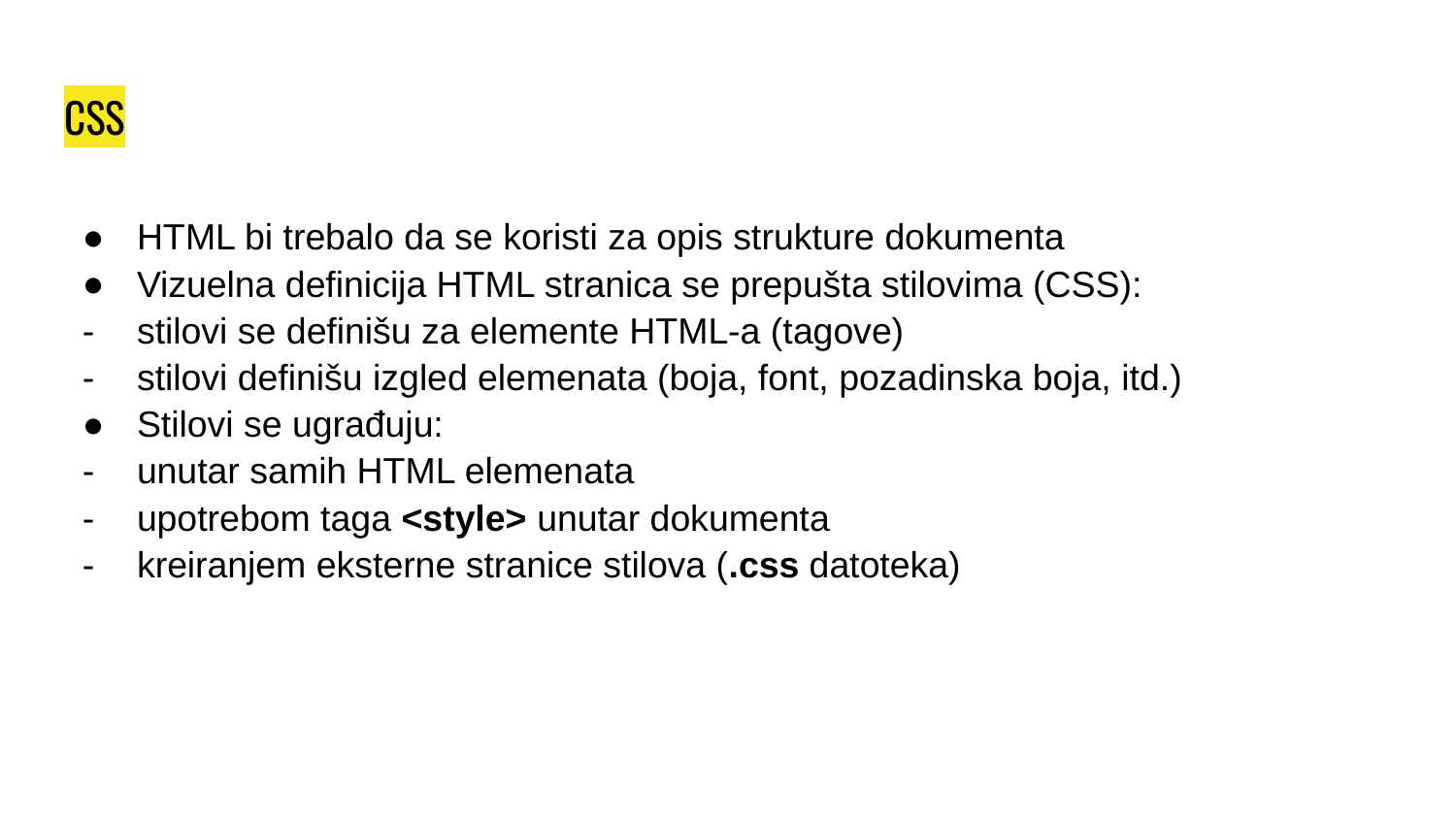

# CSS
HTML bi trebalo da se koristi za opis strukture dokumenta
Vizuelna definicija HTML stranica se prepušta stilovima (CSS):
stilovi se definišu za elemente HTML-a (tagove)
stilovi definišu izgled elemenata (boja, font, pozadinska boja, itd.)
Stilovi se ugrađuju:
unutar samih HTML elemenata
upotrebom taga <style> unutar dokumenta
kreiranjem eksterne stranice stilova (.css datoteka)